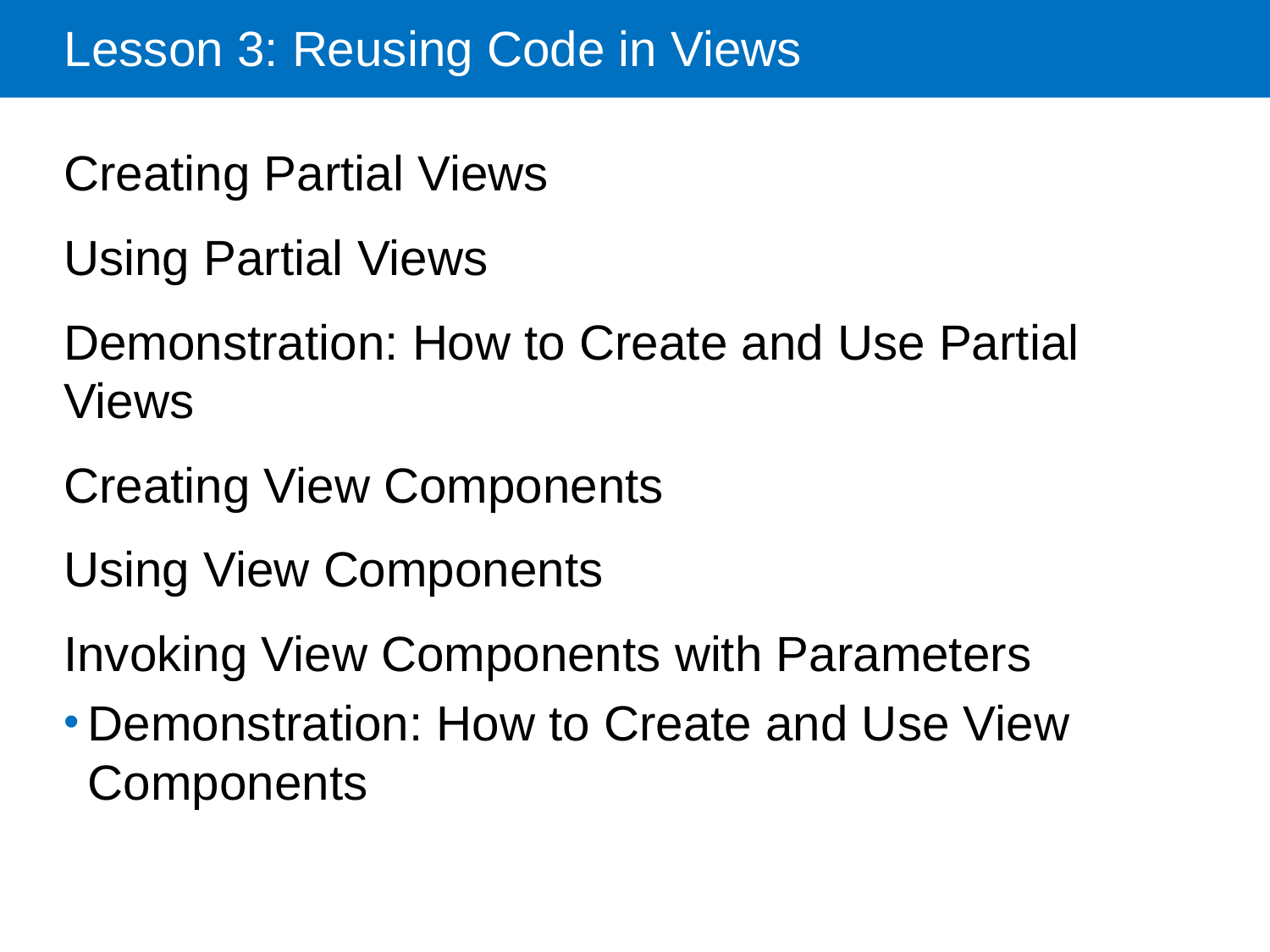

# Lesson 3: Reusing Code in Views
Creating Partial Views
Using Partial Views
Demonstration: How to Create and Use Partial Views
Creating View Components
Using View Components
Invoking View Components with Parameters
Demonstration: How to Create and Use View Components